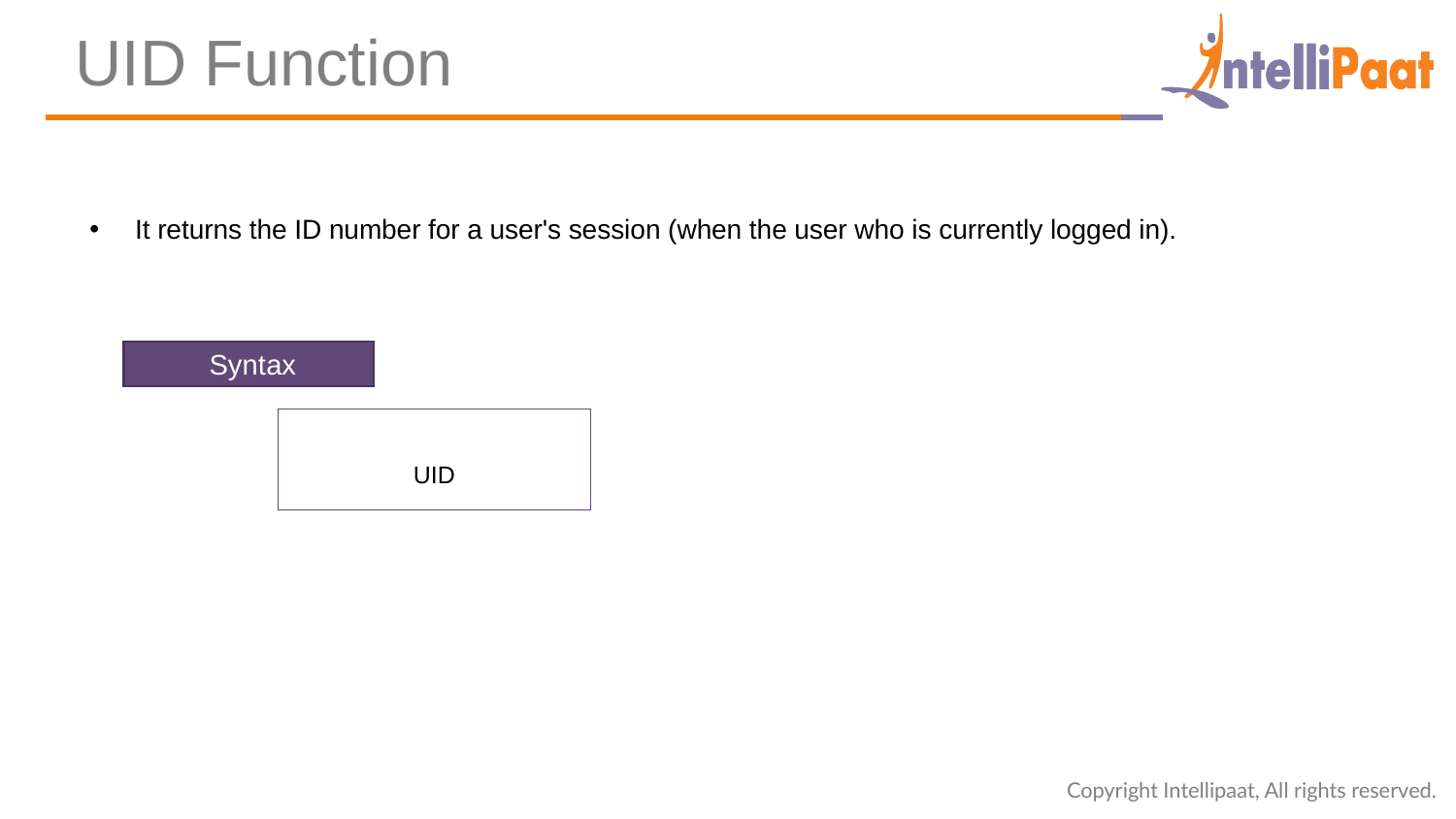

UID Function
It returns the ID number for a user's session (when the user who is currently logged in).
 Syntax
UID